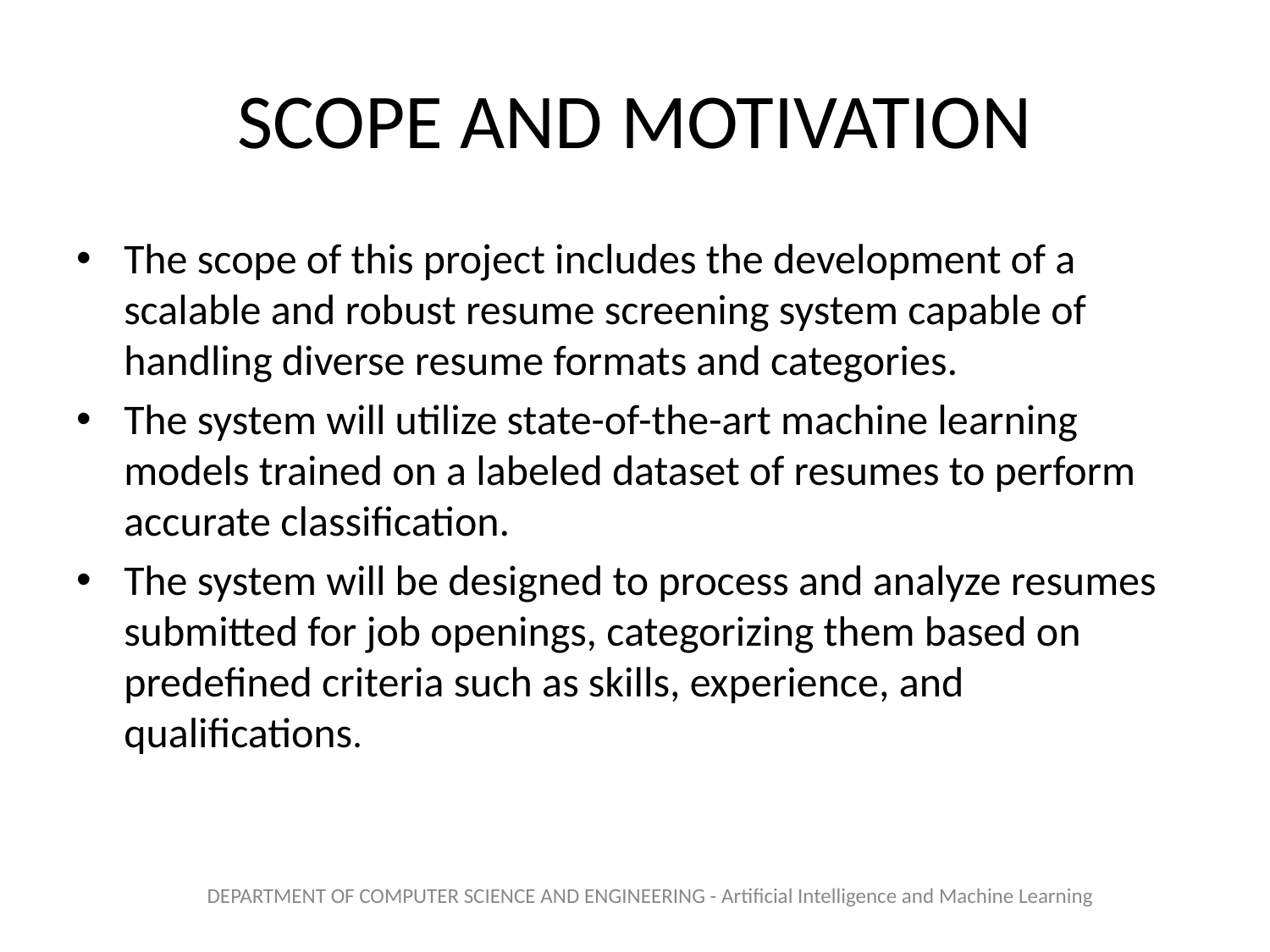

# SCOPE AND MOTIVATION
The scope of this project includes the development of a scalable and robust resume screening system capable of handling diverse resume formats and categories.
The system will utilize state-of-the-art machine learning models trained on a labeled dataset of resumes to perform accurate classification.
The system will be designed to process and analyze resumes submitted for job openings, categorizing them based on predefined criteria such as skills, experience, and qualifications.
DEPARTMENT OF COMPUTER SCIENCE AND ENGINEERING - Artificial Intelligence and Machine Learning